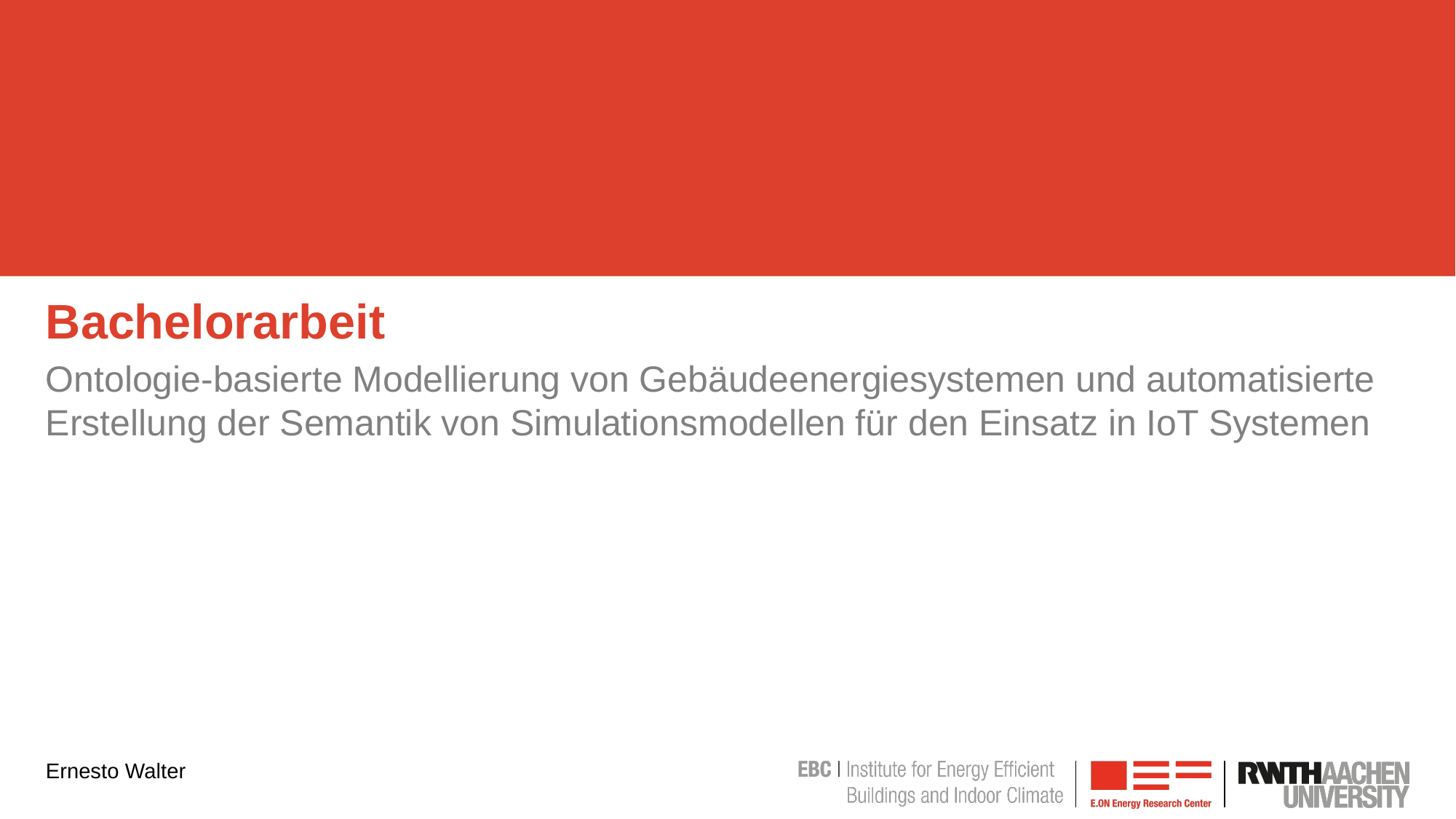

# Bachelorarbeit
Ontologie-basierte Modellierung von Gebäudeenergiesystemen und automatisierte Erstellung der Semantik von Simulationsmodellen für den Einsatz in IoT Systemen

Ernesto Walter